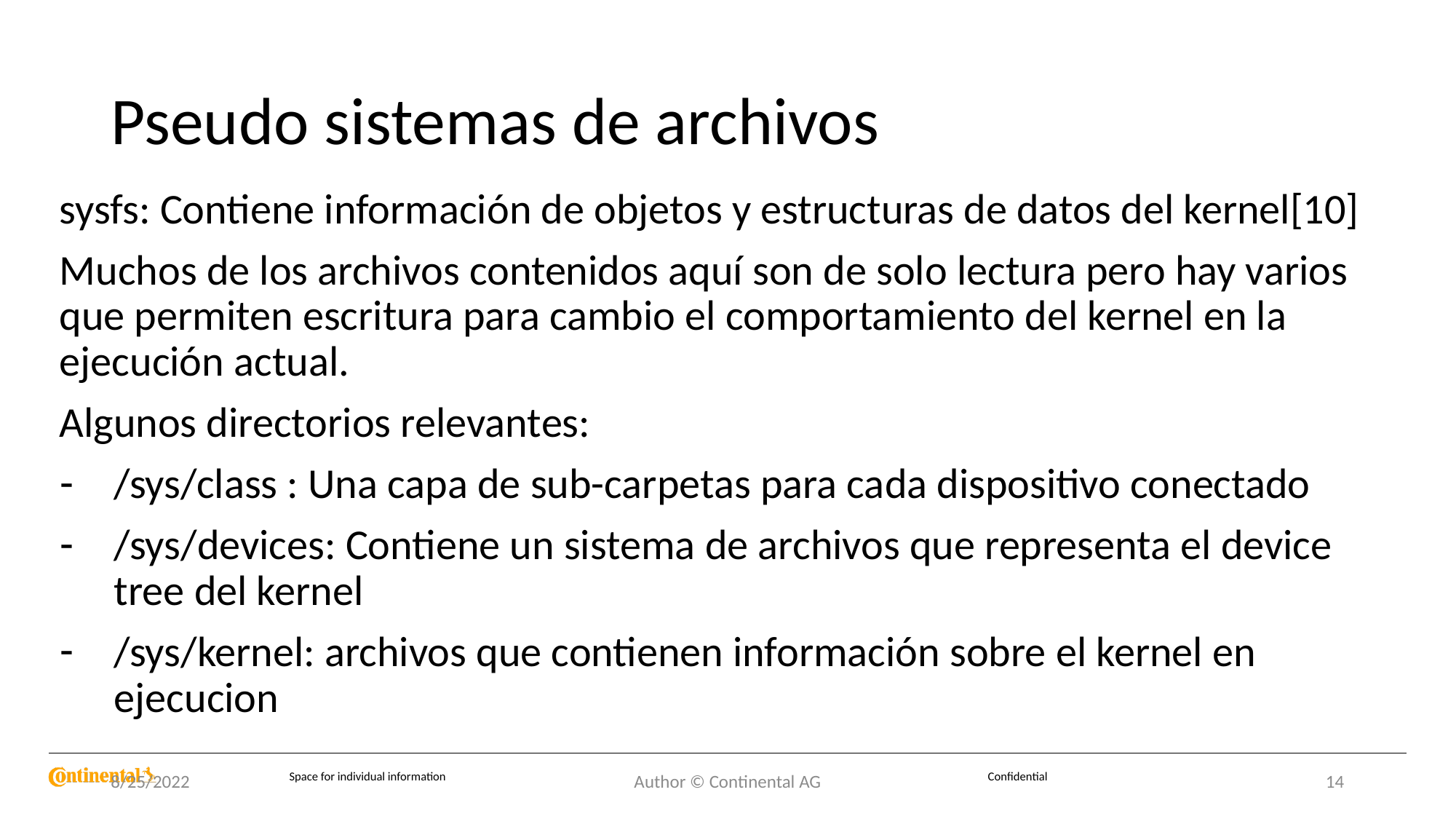

# Pseudo sistemas de archivos
sysfs: Contiene información de objetos y estructuras de datos del kernel[10]
Muchos de los archivos contenidos aquí son de solo lectura pero hay varios que permiten escritura para cambio el comportamiento del kernel en la ejecución actual.
Algunos directorios relevantes:
/sys/class : Una capa de sub-carpetas para cada dispositivo conectado
/sys/devices: Contiene un sistema de archivos que representa el device tree del kernel
/sys/kernel: archivos que contienen información sobre el kernel en ejecucion
8/25/2022
Author © Continental AG
14